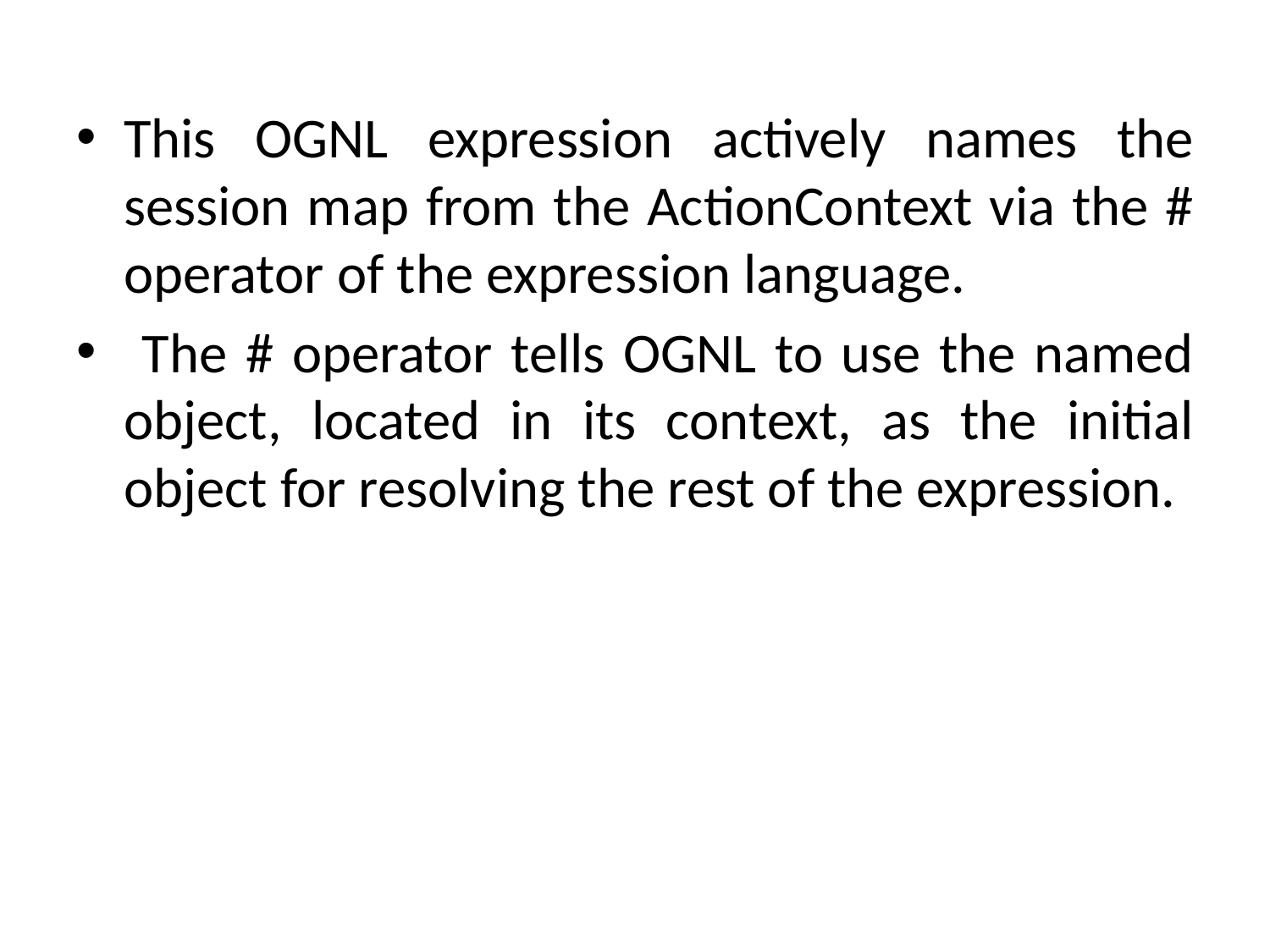

This OGNL expression actively names the session map from the ActionContext via the # operator of the expression language.
 The # operator tells OGNL to use the named object, located in its context, as the initial object for resolving the rest of the expression.